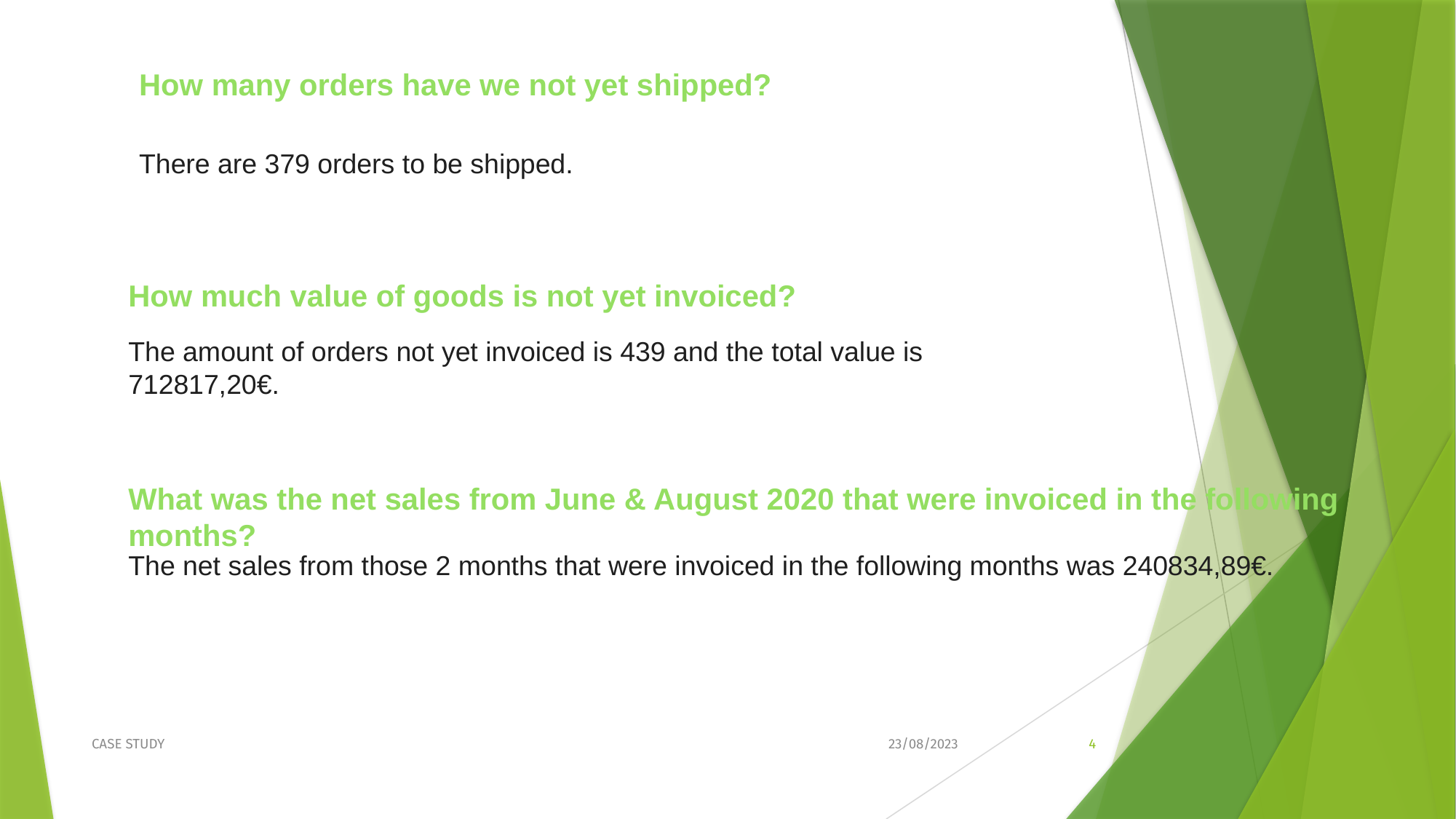

How many orders have we not yet shipped?
There are 379 orders to be shipped.
How much value of goods is not yet invoiced?
The amount of orders not yet invoiced is 439 and the total value is 712817,20€.
What was the net sales from June & August 2020 that were invoiced in the following months?
The net sales from those 2 months that were invoiced in the following months was 240834,89€.
CASE STUDY
23/08/2023
4